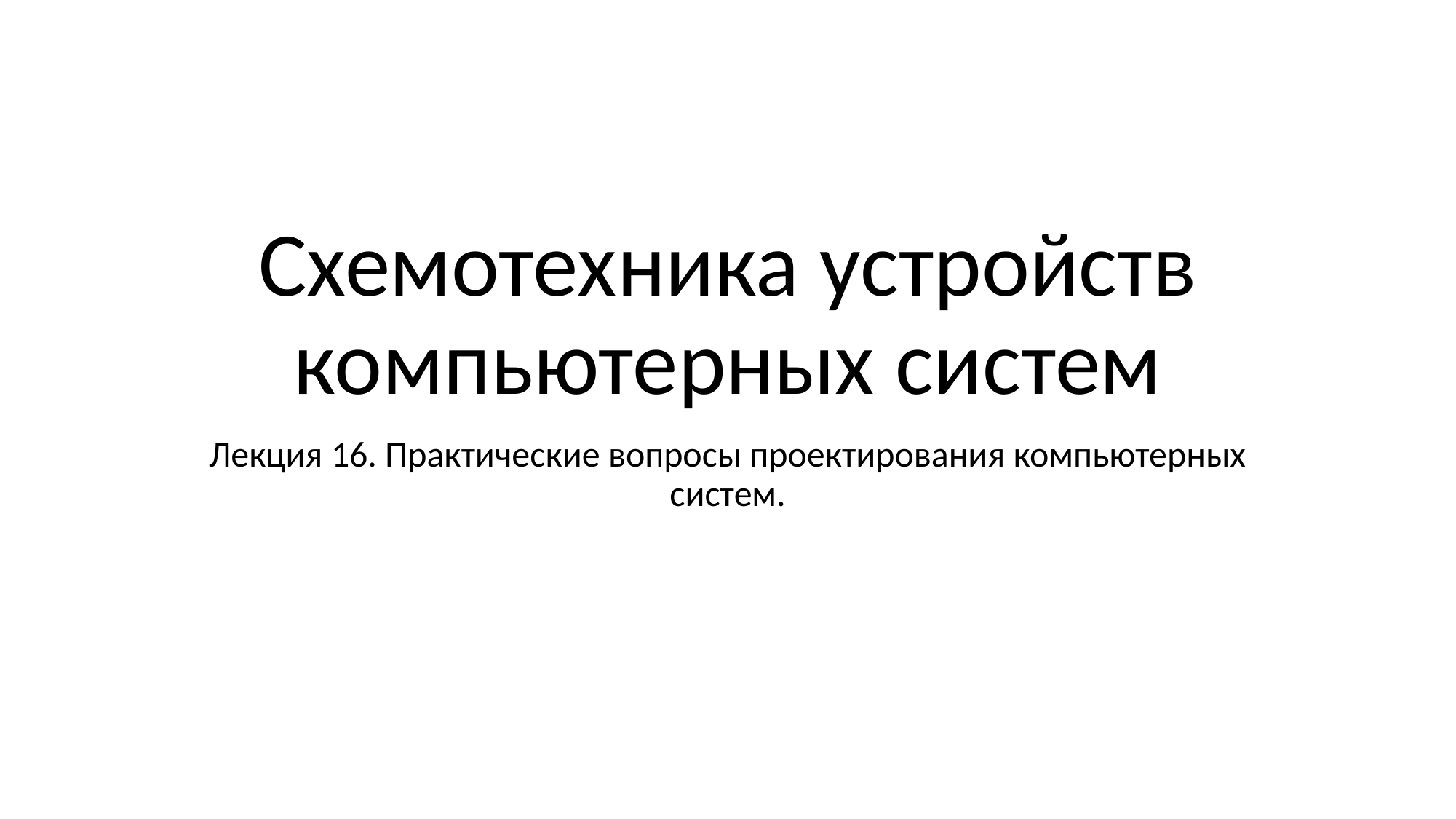

# Схемотехника устройств компьютерных систем
Лекция 16. Практические вопросы проектирования компьютерных систем.